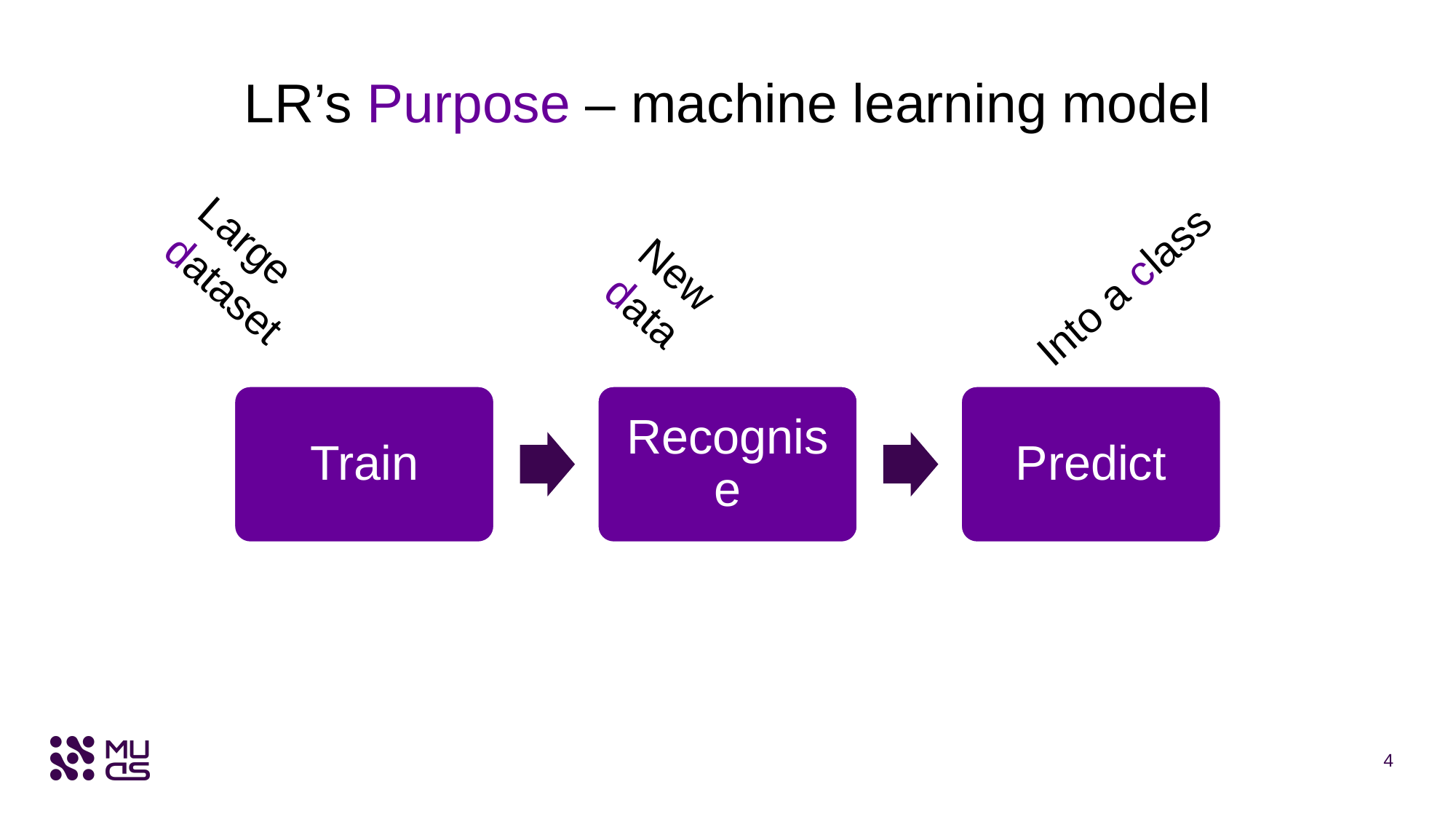

# LR’s Purpose – machine learning model
Large dataset
Into a class
New data
Train
Recognise
Predict

4